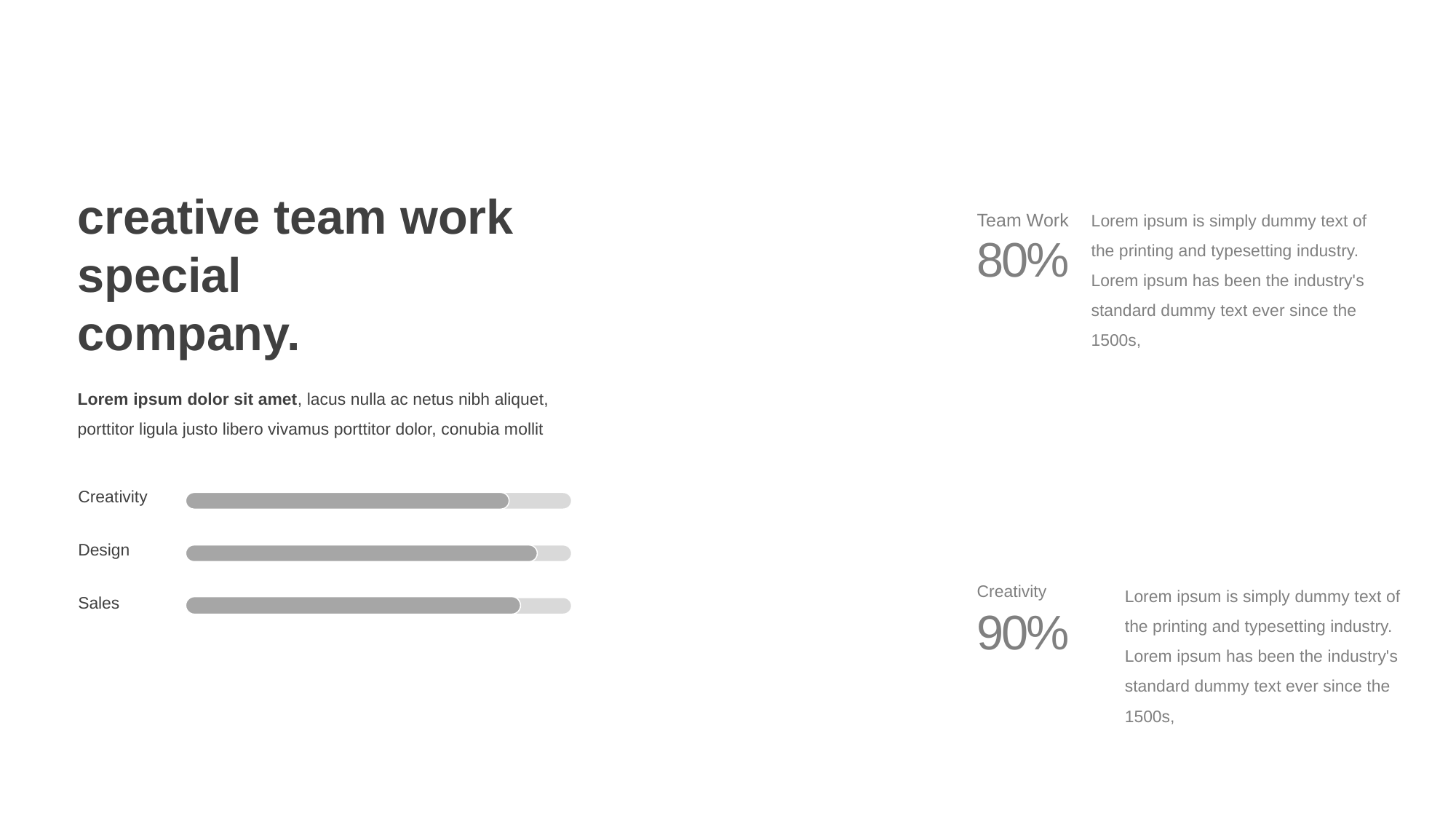

creative team work special
company.
Team Work
Lorem ipsum is simply dummy text of the printing and typesetting industry. Lorem ipsum has been the industry's standard dummy text ever since the 1500s,
80%
Lorem ipsum dolor sit amet, lacus nulla ac netus nibh aliquet, porttitor ligula justo libero vivamus porttitor dolor, conubia mollit

Creativity
Design
Sales

Creativity
Lorem ipsum is simply dummy text of the printing and typesetting industry. Lorem ipsum has been the industry's standard dummy text ever since the 1500s,
90%